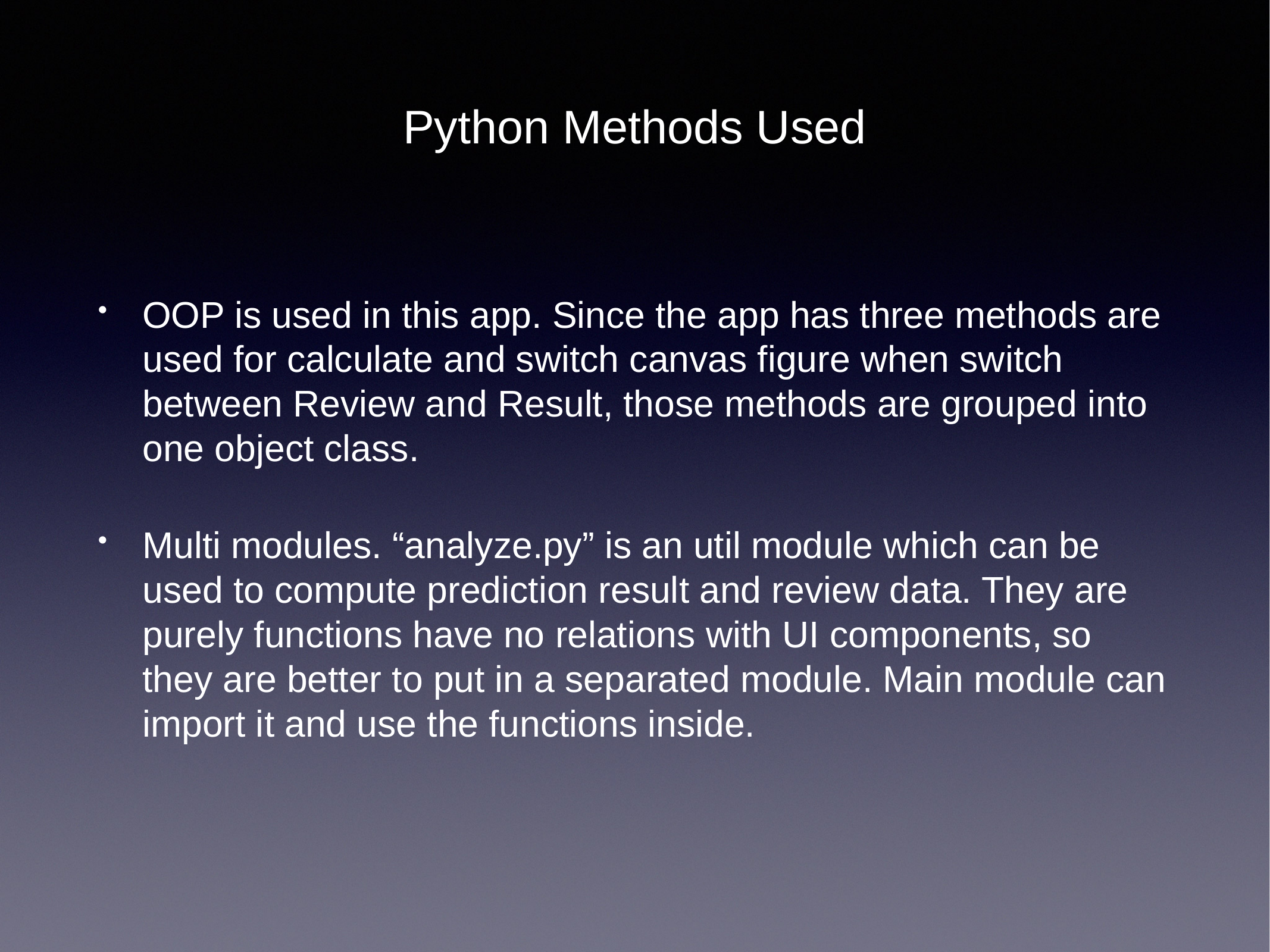

# Python Methods Used
OOP is used in this app. Since the app has three methods are used for calculate and switch canvas figure when switch between Review and Result, those methods are grouped into one object class.
Multi modules. “analyze.py” is an util module which can be used to compute prediction result and review data. They are purely functions have no relations with UI components, so they are better to put in a separated module. Main module can import it and use the functions inside.